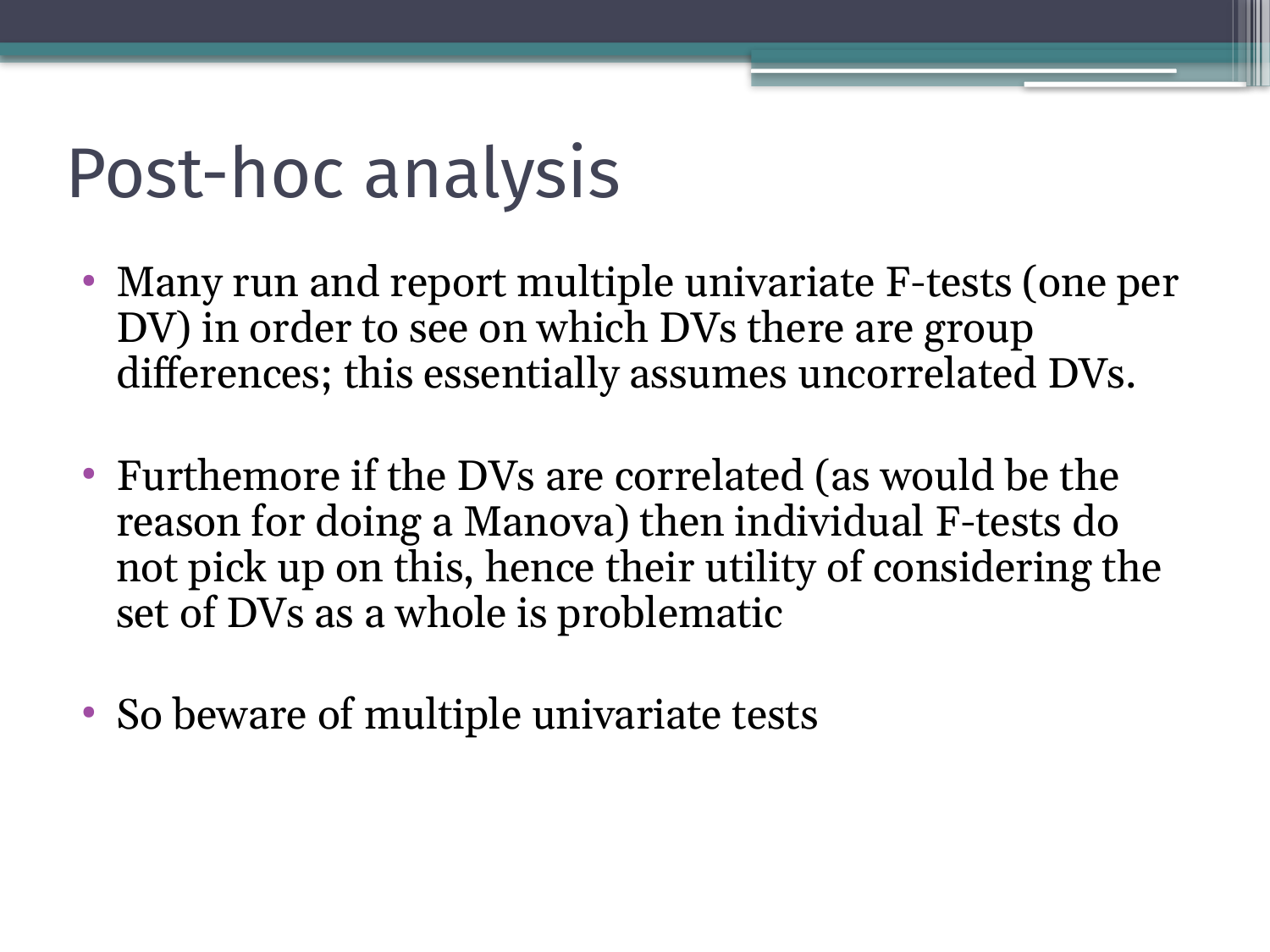

# Post-hoc analysis
Many run and report multiple univariate F-tests (one per DV) in order to see on which DVs there are group differences; this essentially assumes uncorrelated DVs.

Furthemore if the DVs are correlated (as would be the reason for doing a Manova) then individual F-tests do not pick up on this, hence their utility of considering the set of DVs as a whole is problematic

So beware of multiple univariate tests